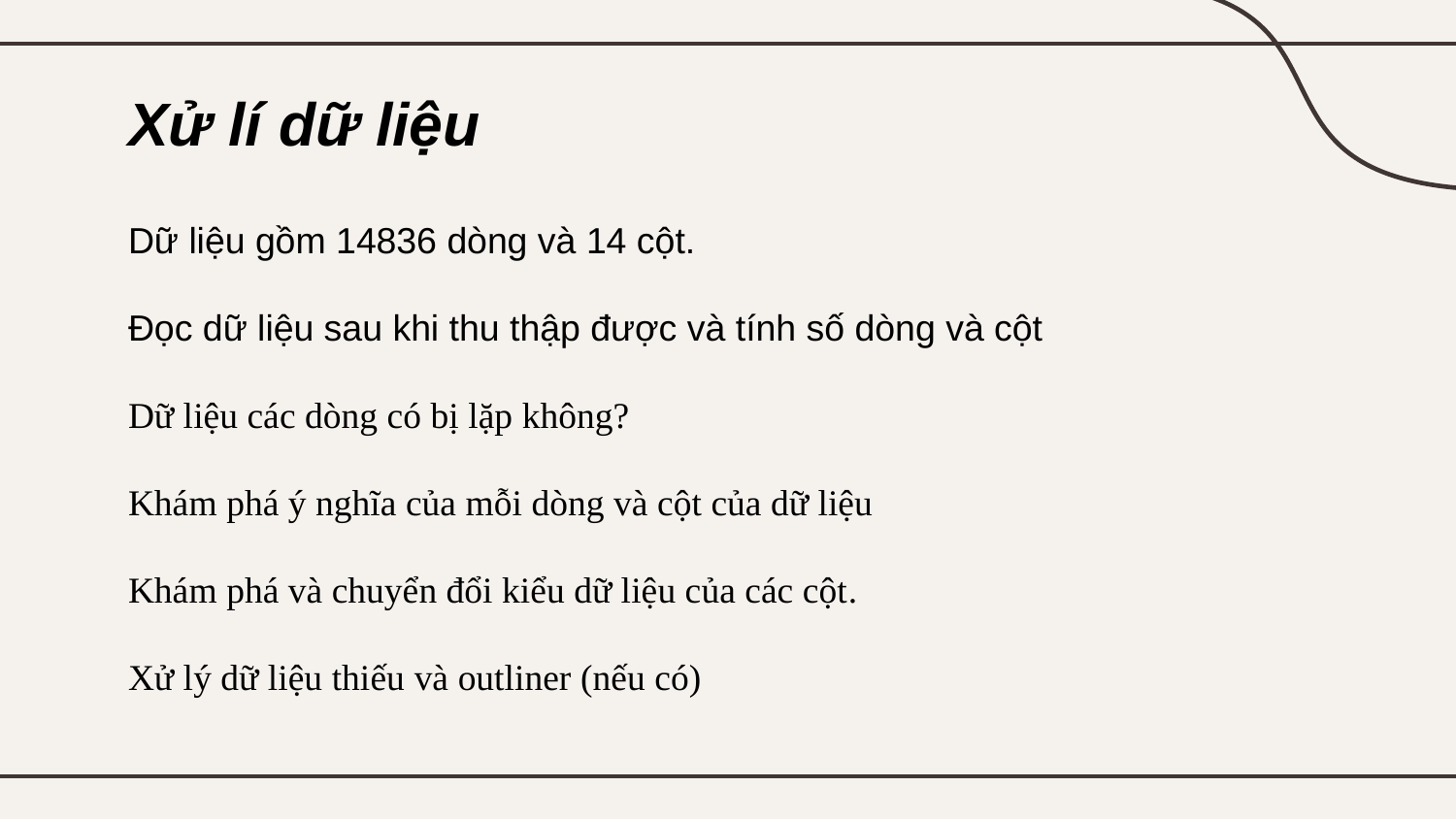

# Xử lí dữ liệu
Dữ liệu gồm 14836 dòng và 14 cột.

Đọc dữ liệu sau khi thu thập được và tính số dòng và cột

Dữ liệu các dòng có bị lặp không?

Khám phá ý nghĩa của mỗi dòng và cột của dữ liệu

Khám phá và chuyển đổi kiểu dữ liệu của các cột.

Xử lý dữ liệu thiếu và outliner (nếu có)